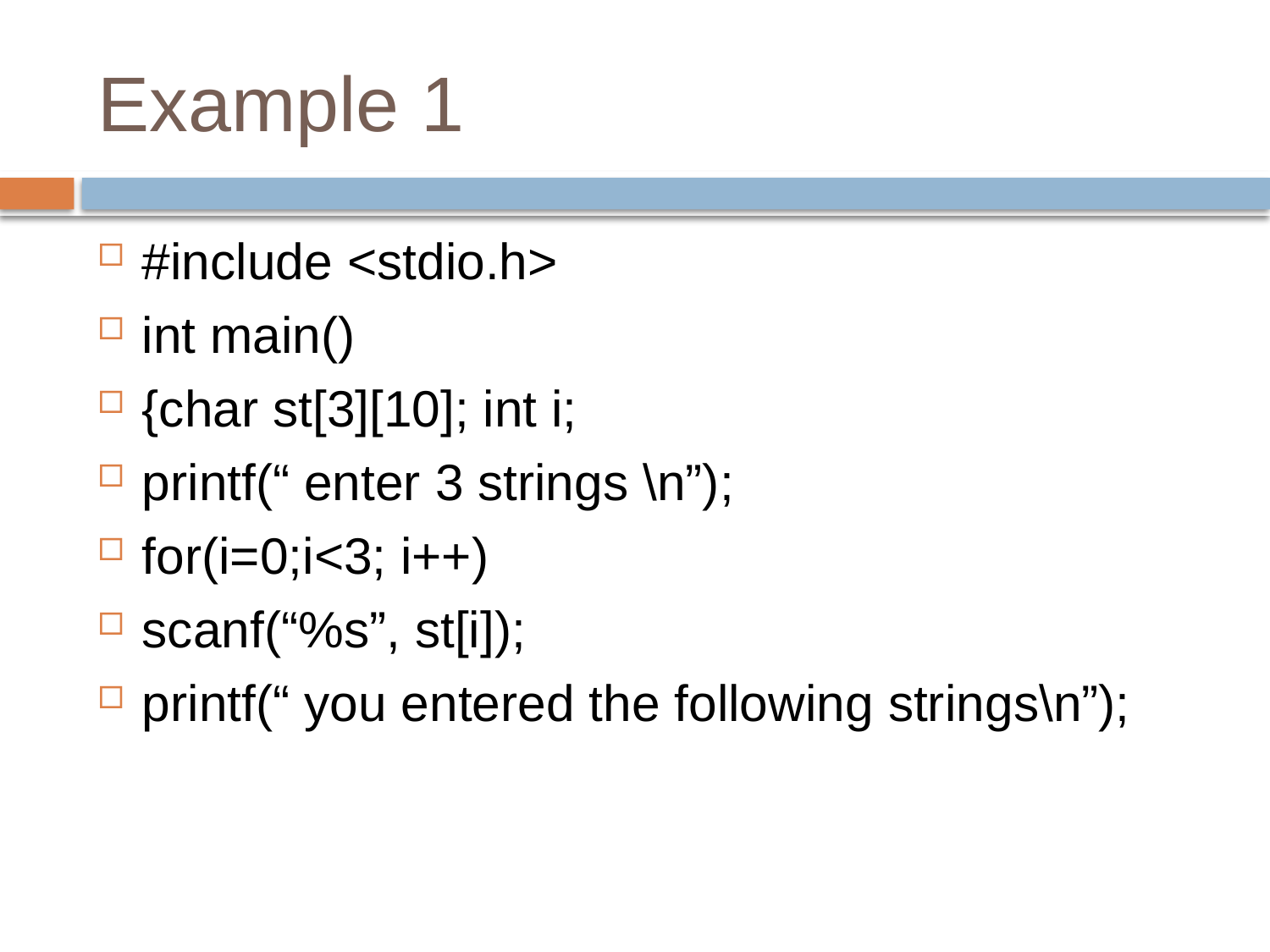

# Example 1
#include <stdio.h>
int main()
{char st[3][10]; int i;
printf(“ enter 3 strings \n”);
for(i=0;i<3; i++)
scanf(“%s”, st[i]);
printf(“ you entered the following strings\n”);